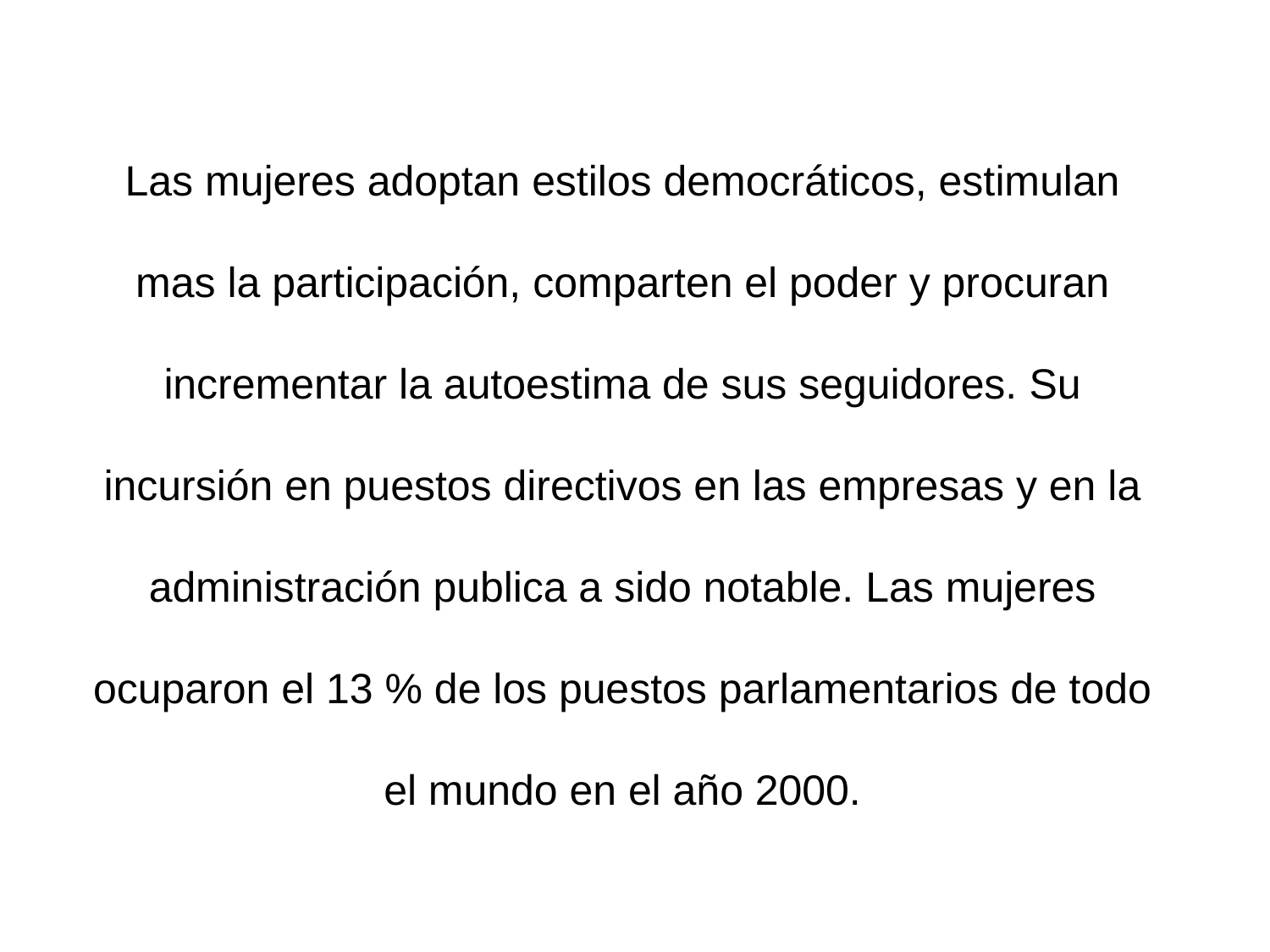

Las mujeres adoptan estilos democráticos, estimulan mas la participación, comparten el poder y procuran incrementar la autoestima de sus seguidores. Su incursión en puestos directivos en las empresas y en la administración publica a sido notable. Las mujeres ocuparon el 13 % de los puestos parlamentarios de todo el mundo en el año 2000.